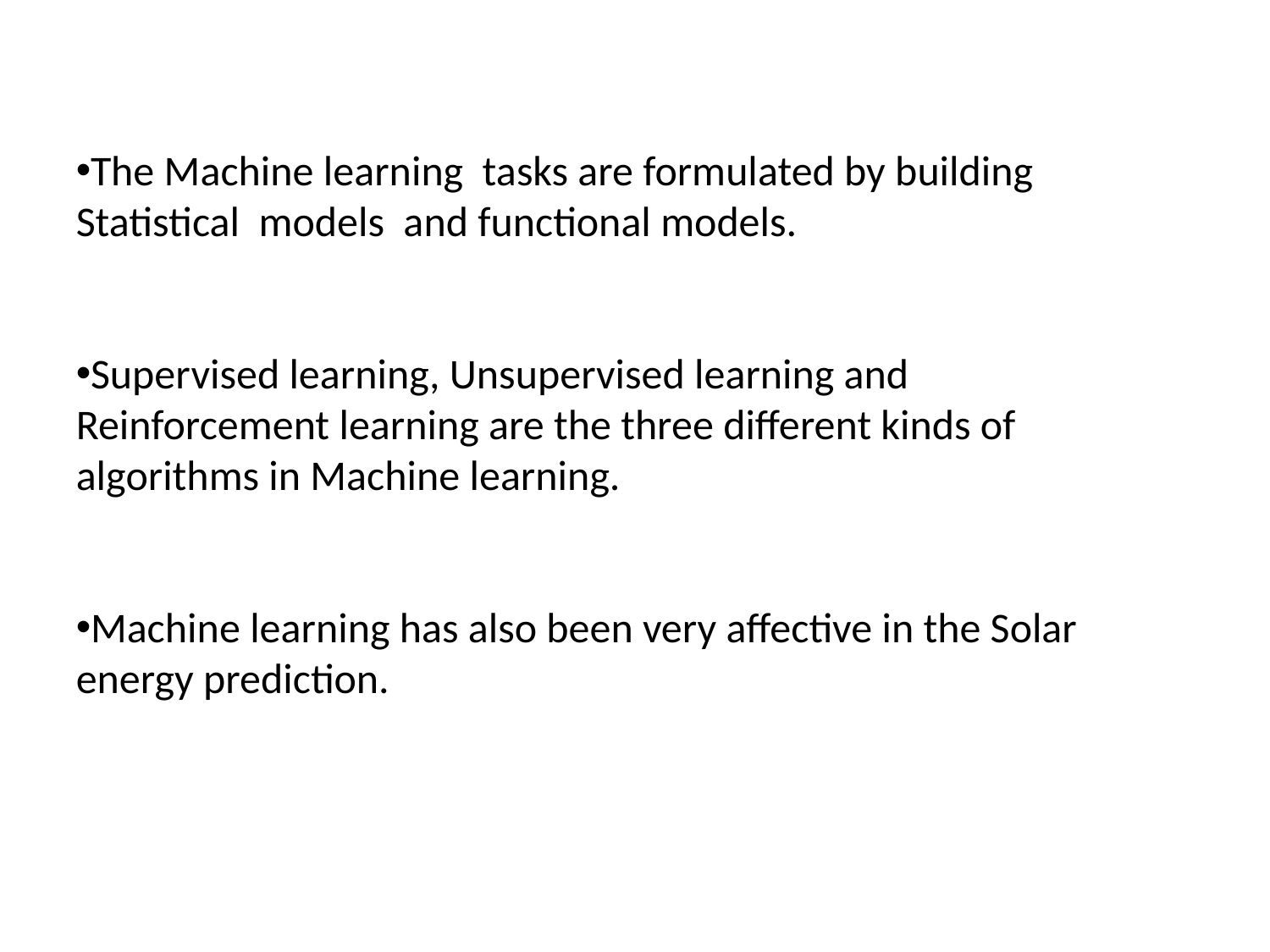

The Machine learning  tasks are formulated by building
Statistical  models  and functional models.

Supervised learning, Unsupervised learning and Reinforcement learning are the three different kinds of algorithms in Machine learning.

Machine learning has also been very affective in the Solar energy prediction.